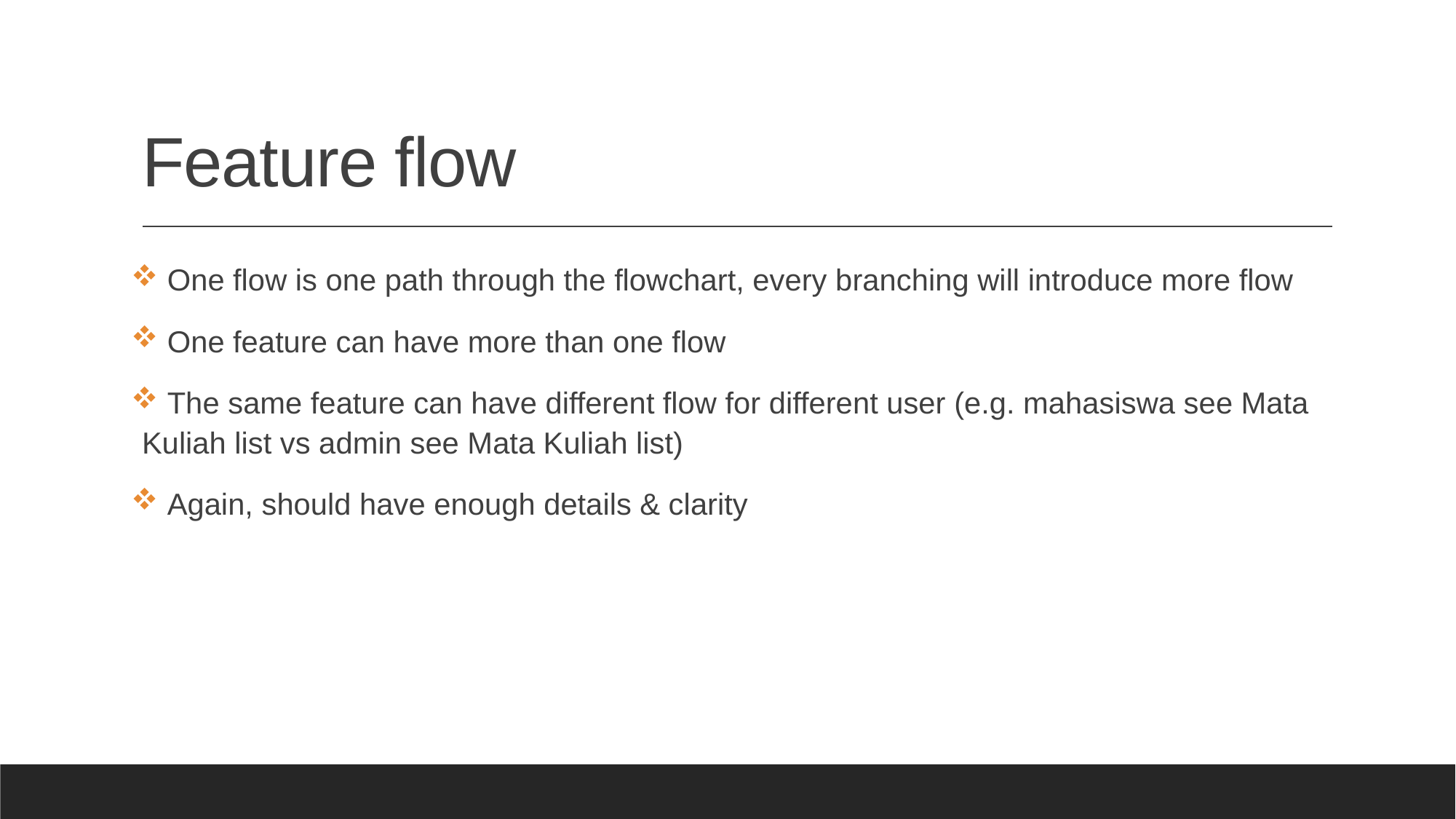

# Feature flow
 One flow is one path through the flowchart, every branching will introduce more flow
 One feature can have more than one flow
 The same feature can have different flow for different user (e.g. mahasiswa see Mata Kuliah list vs admin see Mata Kuliah list)
 Again, should have enough details & clarity